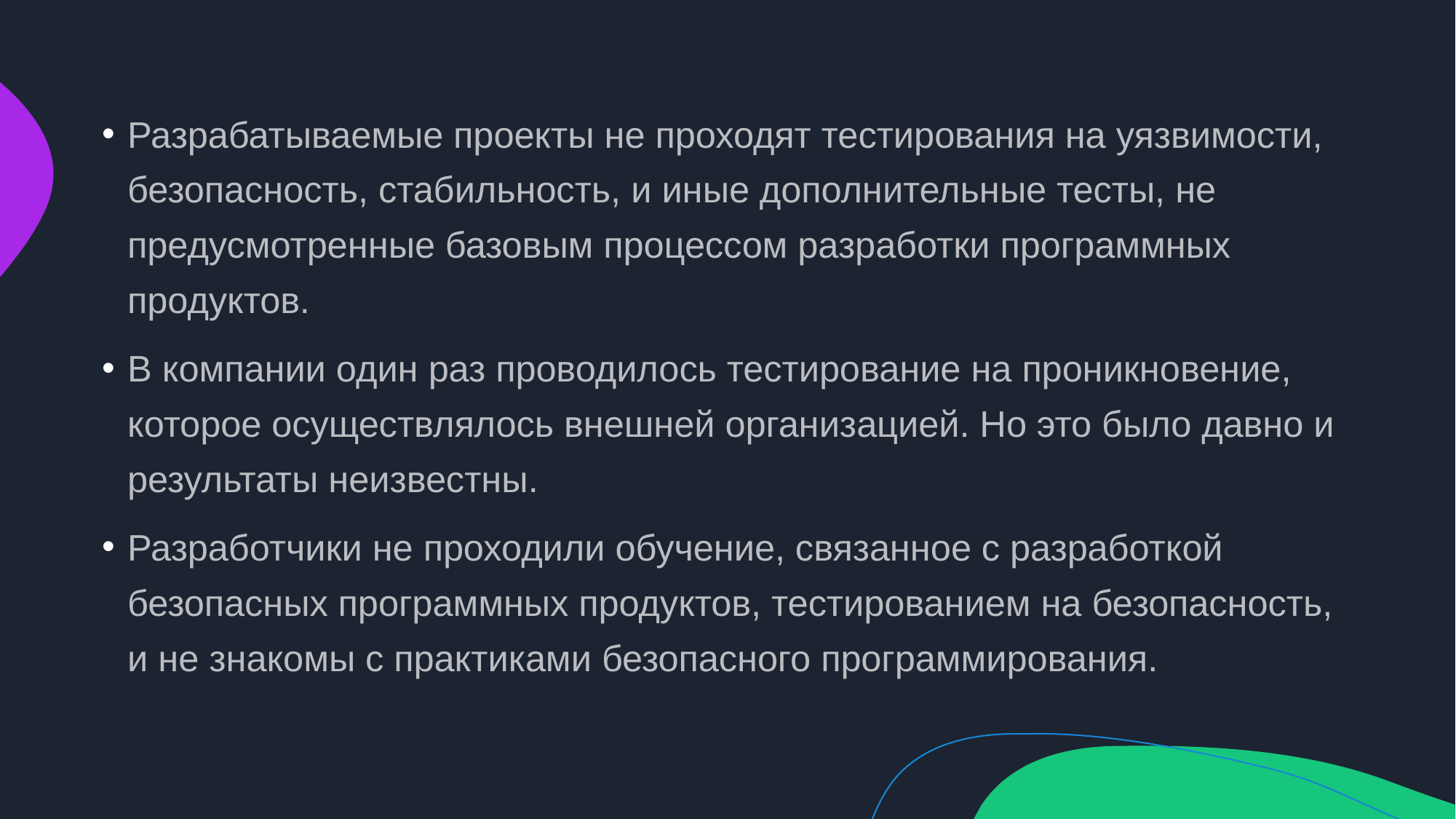

Разрабатываемые проекты не проходят тестирования на уязвимости, безопасность, стабильность, и иные дополнительные тесты, не предусмотренные базовым процессом разработки программных продуктов.
В компании один раз проводилось тестирование на проникновение, которое осуществлялось внешней организацией. Но это было давно и результаты неизвестны.
Разработчики не проходили обучение, связанное с разработкой безопасных программных продуктов, тестированием на безопасность, и не знакомы с практиками безопасного программирования.